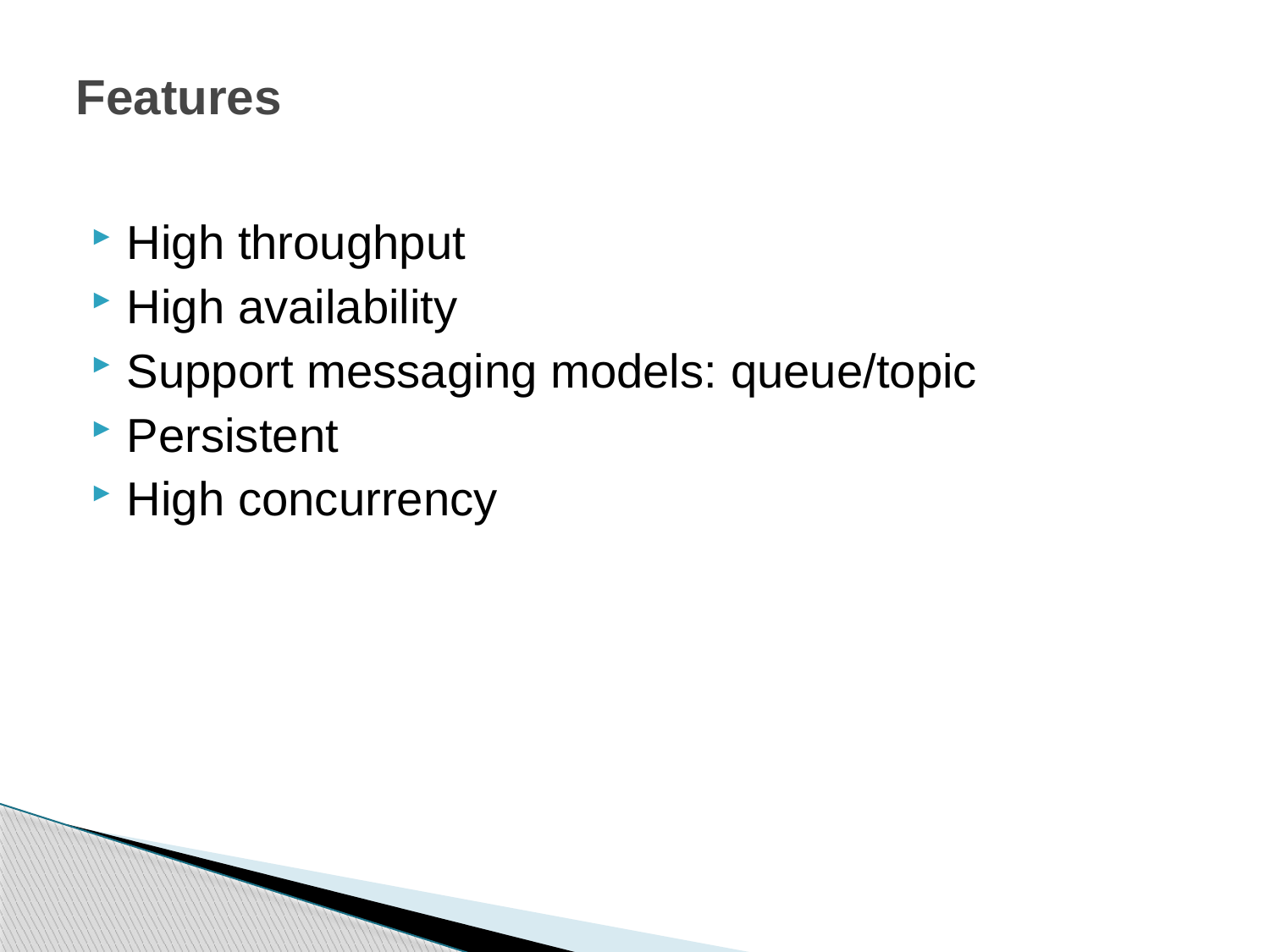

# Features
High throughput
High availability
Support messaging models: queue/topic
Persistent
High concurrency